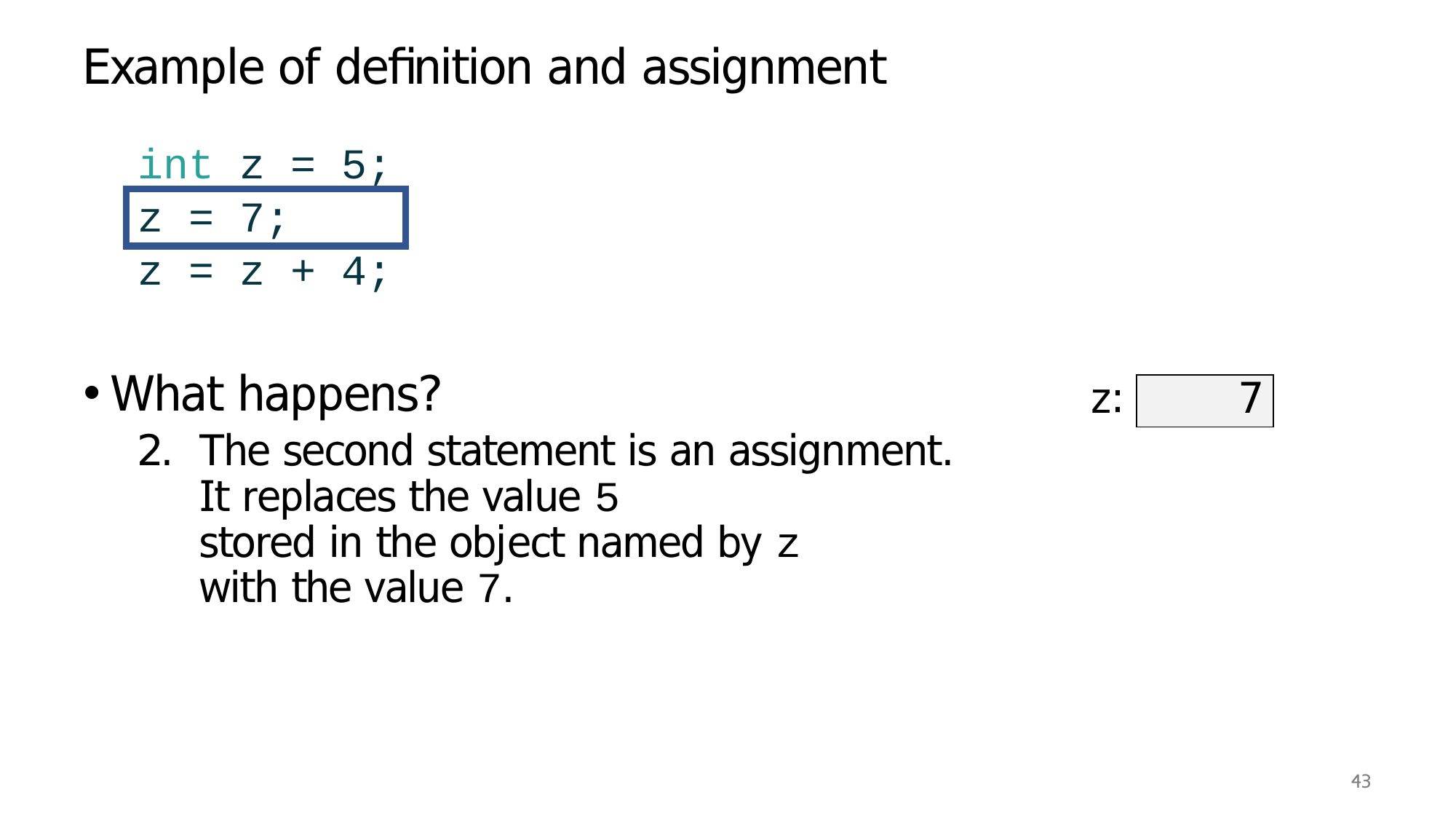

# Example of definition and assignment
int z = 5;
z = 7;
z = z + 4;

What happens?
The second statement is an assignment.
It replaces the value 5
stored in the object named by z
with the value 7.

| z: | 7 |
| --- | --- |
43